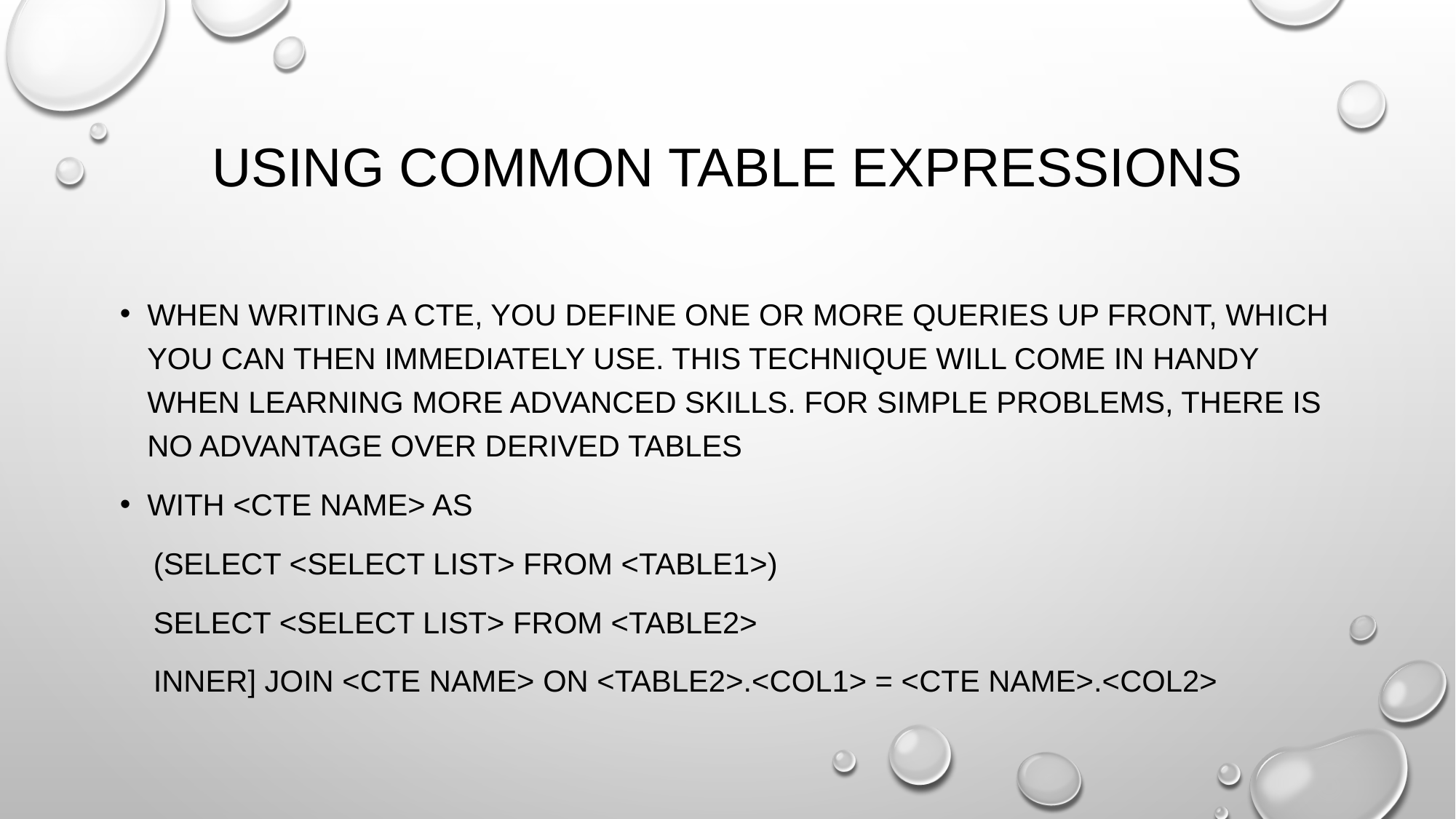

# Using Common Table Expressions
When writing a CTE, you define one or more queries up front, which you can then immediately use. This technique will come in handy when learning more advanced skills. For simple problems, there is no advantage over derived tables
WITH <CTE Name> AS
    (SELECT <select list> FROM <table1>)
    SELECT <select list> FROM <table2>
    INNER] JOIN <CTE Name> ON <table2>.<col1> = <CTE Name>.<col2>